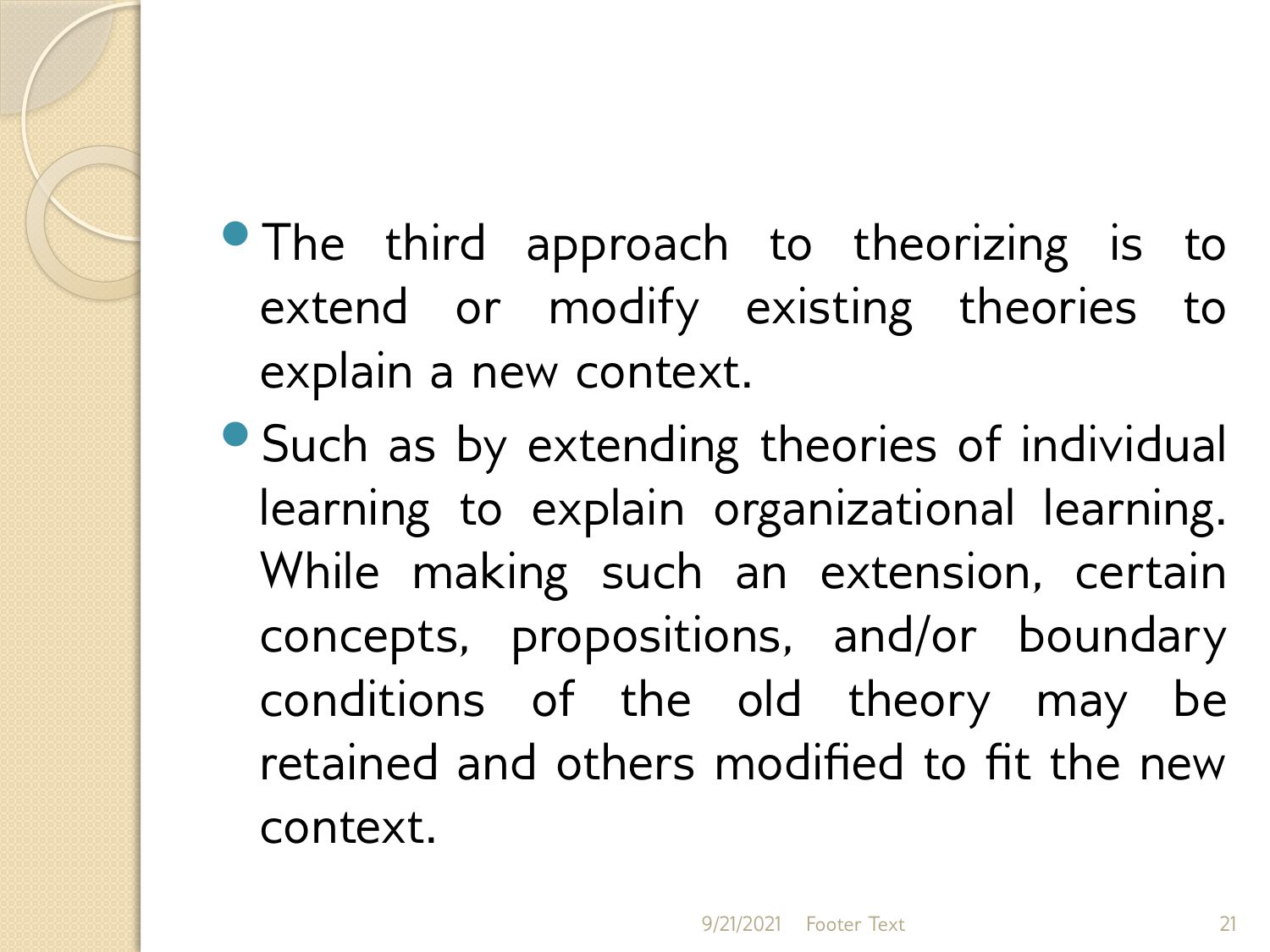

#
The third approach to theorizing is to extend or modify existing theories to explain a new context.
Such as by extending theories of individual learning to explain organizational learning. While making such an extension, certain concepts, propositions, and/or boundary conditions of the old theory may be retained and others modified to fit the new context.

9/21/2021
Footer Text
21